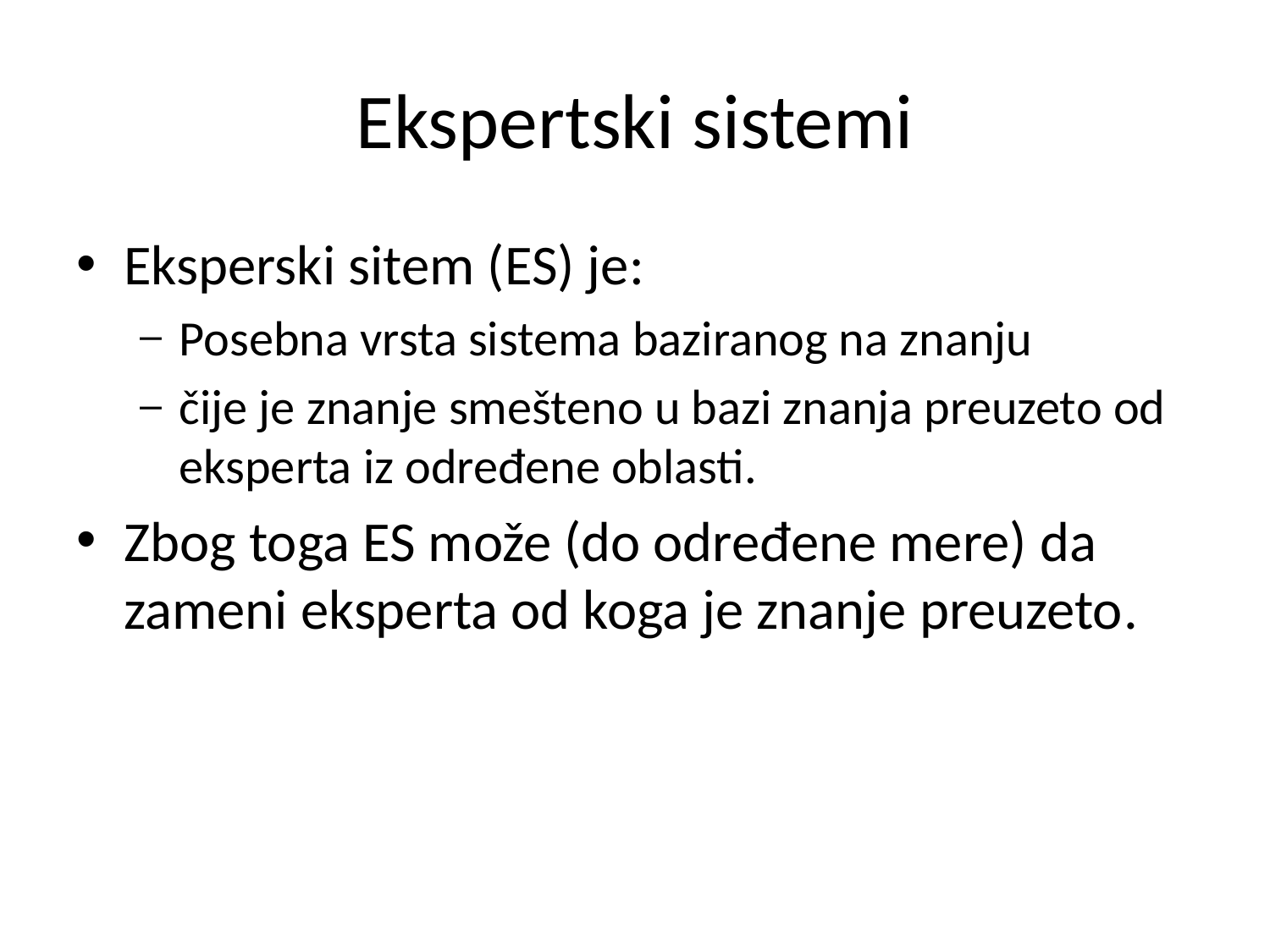

# Ekspertski sistemi
Eksperski sitem (ES) je:
Posebna vrsta sistema baziranog na znanju
čije je znanje smešteno u bazi znanja preuzeto od eksperta iz određene oblasti.
Zbog toga ES može (do određene mere) da zameni eksperta od koga je znanje preuzeto.